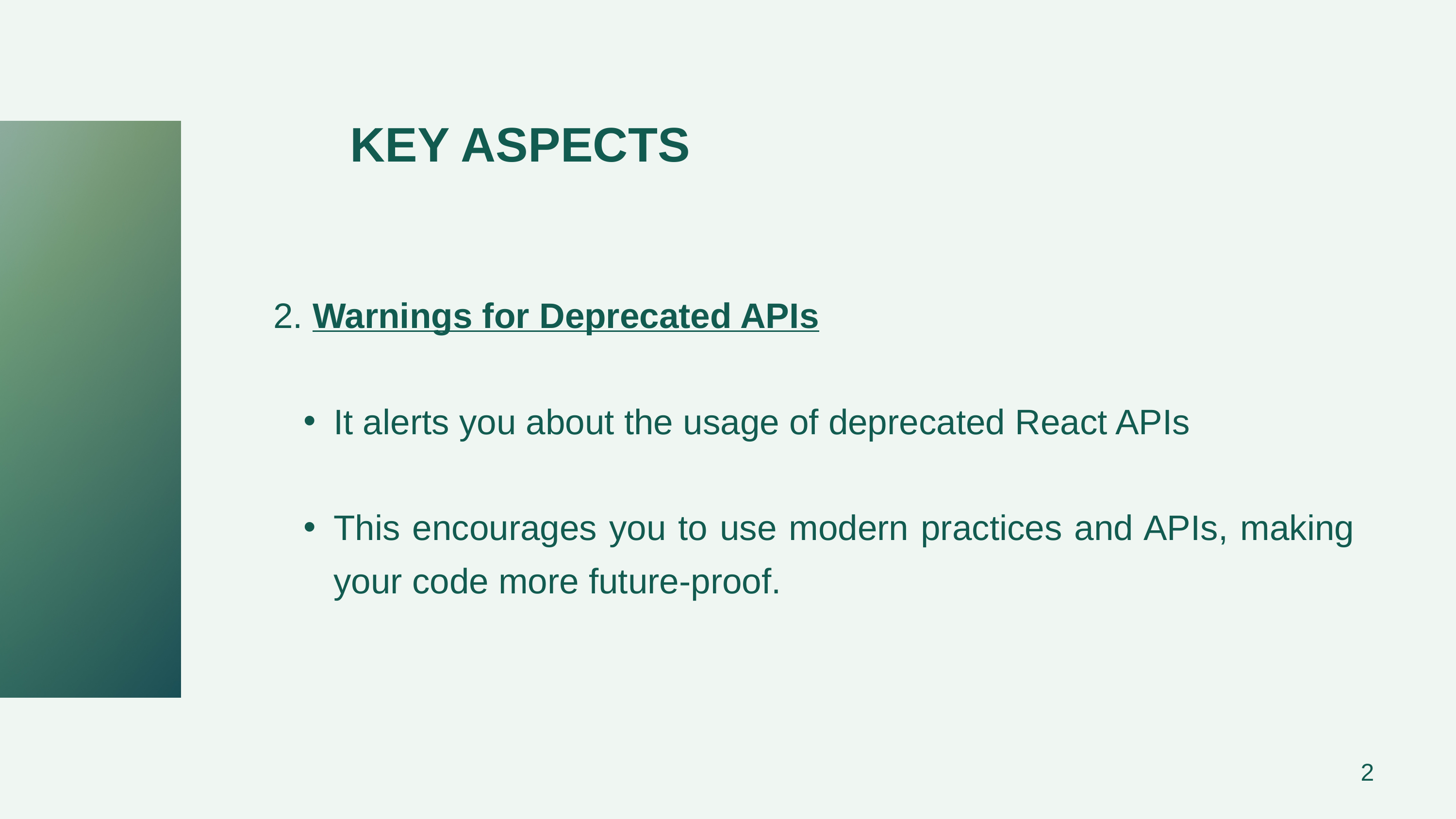

KEY ASPECTS

2. Warnings for Deprecated APIs

It alerts you about the usage of deprecated React APIs

This encourages you to use modern practices and APIs, making your code more future-proof.

2